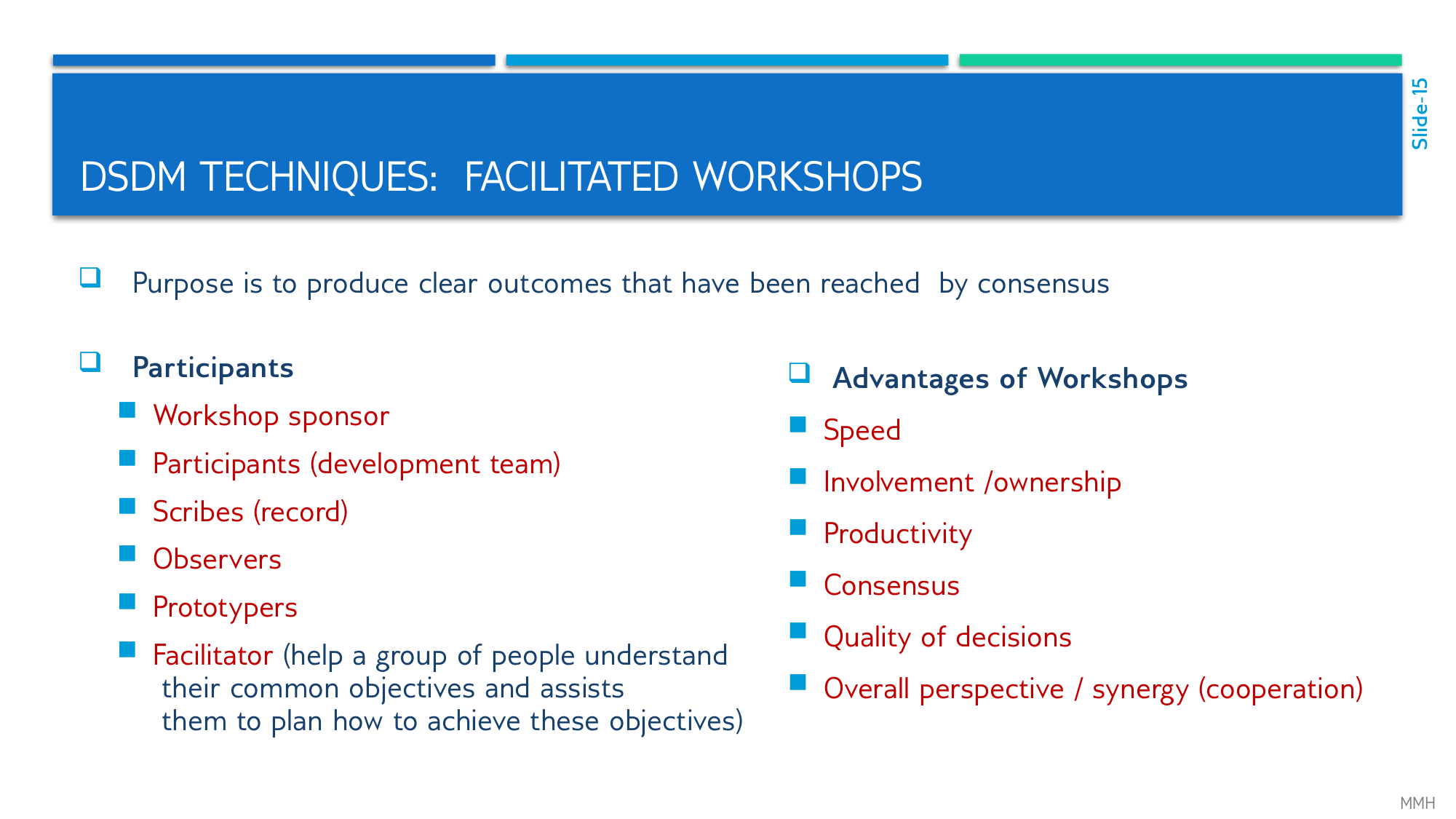

Slide-15
# Dsdm Techniques:  facilitated workshops
Purpose is to produce clear outcomes that have been reached  by consensus
Participants
Workshop sponsor
Participants (development team)
Scribes (record)
Observers
Prototypers
Facilitator (help a group of people understand
 their common objectives and assists
 them to plan how to achieve these objectives)

 Advantages of Workshops
Speed
Involvement /ownership
Productivity
Consensus
Quality of decisions
Overall perspective / synergy (cooperation)

  MMH